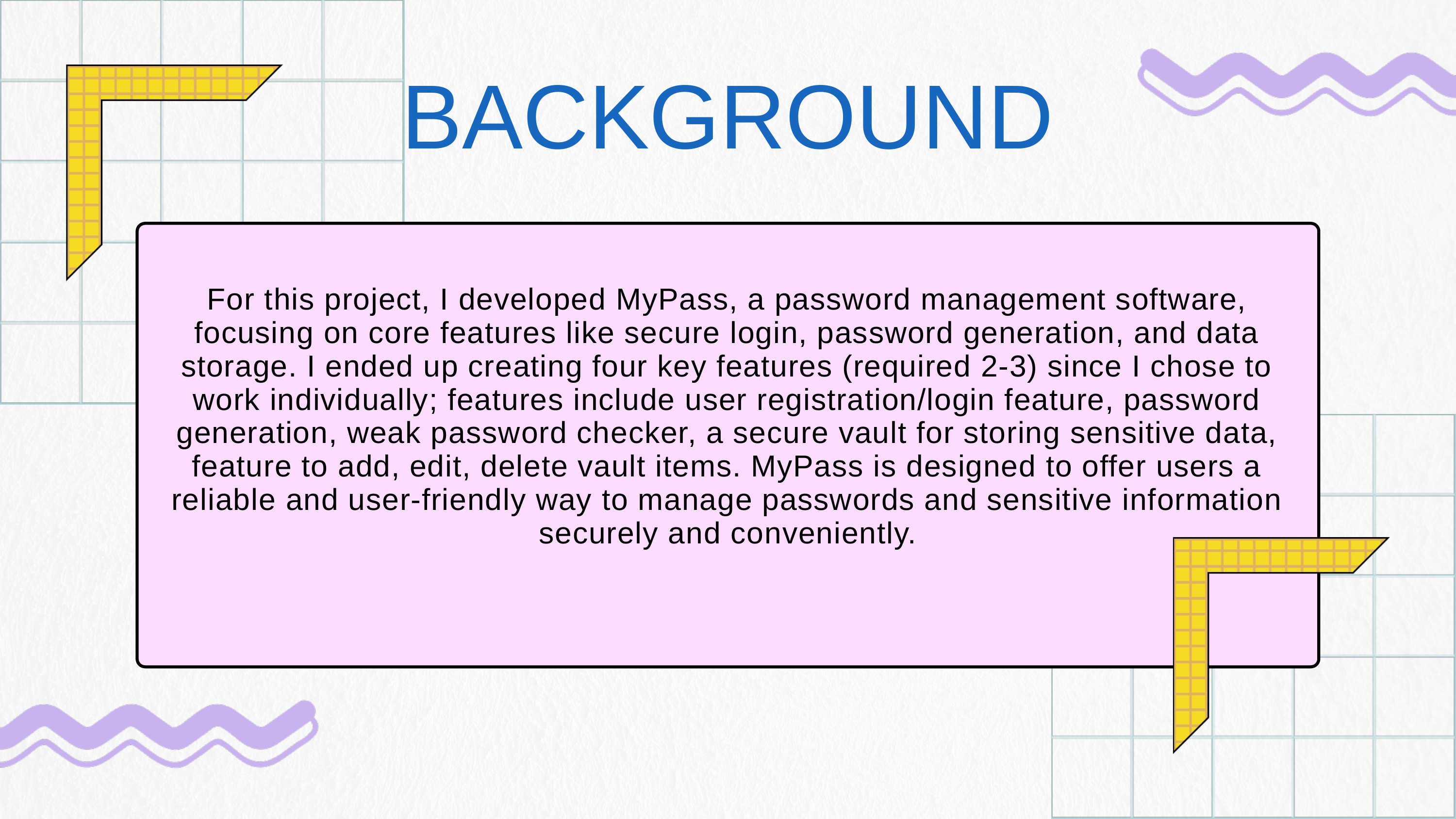

BACKGROUND

For this project, I developed MyPass, a password management software, focusing on core features like secure login, password generation, and data storage. I ended up creating four key features (required 2-3) since I chose to work individually; features include user registration/login feature, password generation, weak password checker, a secure vault for storing sensitive data, feature to add, edit, delete vault items. MyPass is designed to offer users a reliable and user-friendly way to manage passwords and sensitive information securely and conveniently.